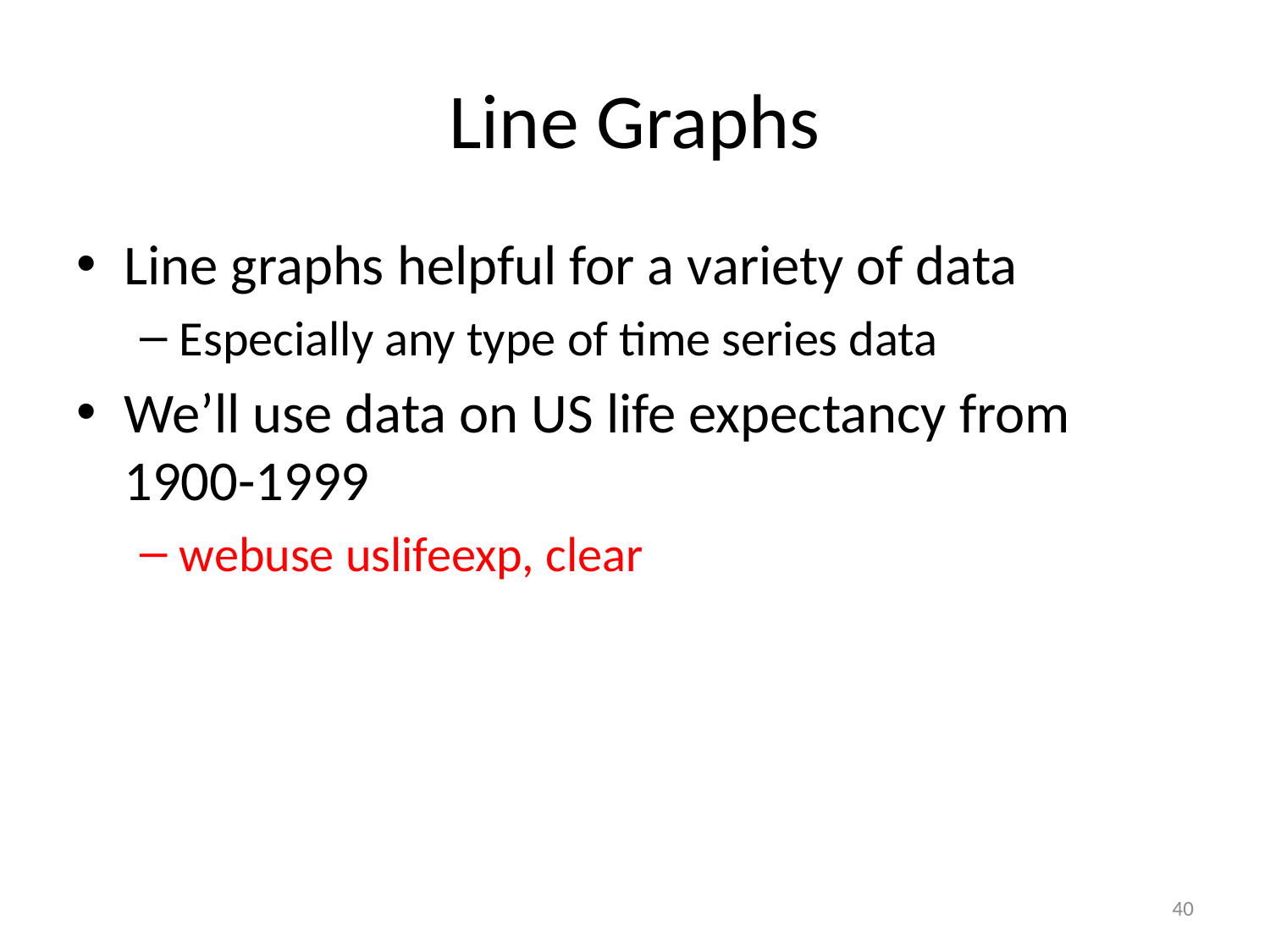

# Line Graphs
Line graphs helpful for a variety of data
Especially any type of time series data
We’ll use data on US life expectancy from 1900-1999
webuse uslifeexp, clear
40